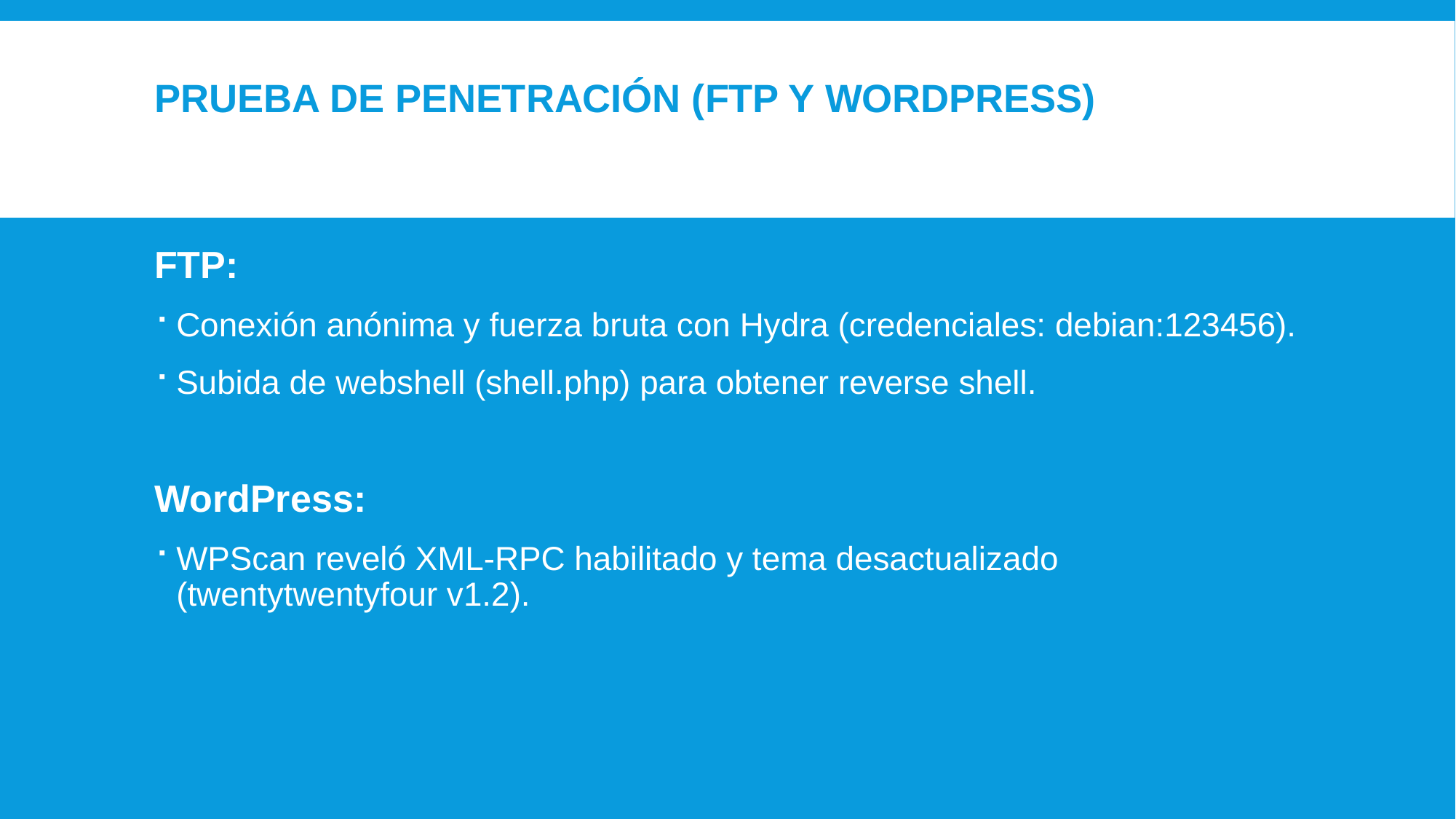

# Prueba de Penetración (FTP y WordPress)
FTP:
Conexión anónima y fuerza bruta con Hydra (credenciales: debian:123456).
Subida de webshell (shell.php) para obtener reverse shell.

WordPress:
WPScan reveló XML-RPC habilitado y tema desactualizado (twentytwentyfour v1.2).